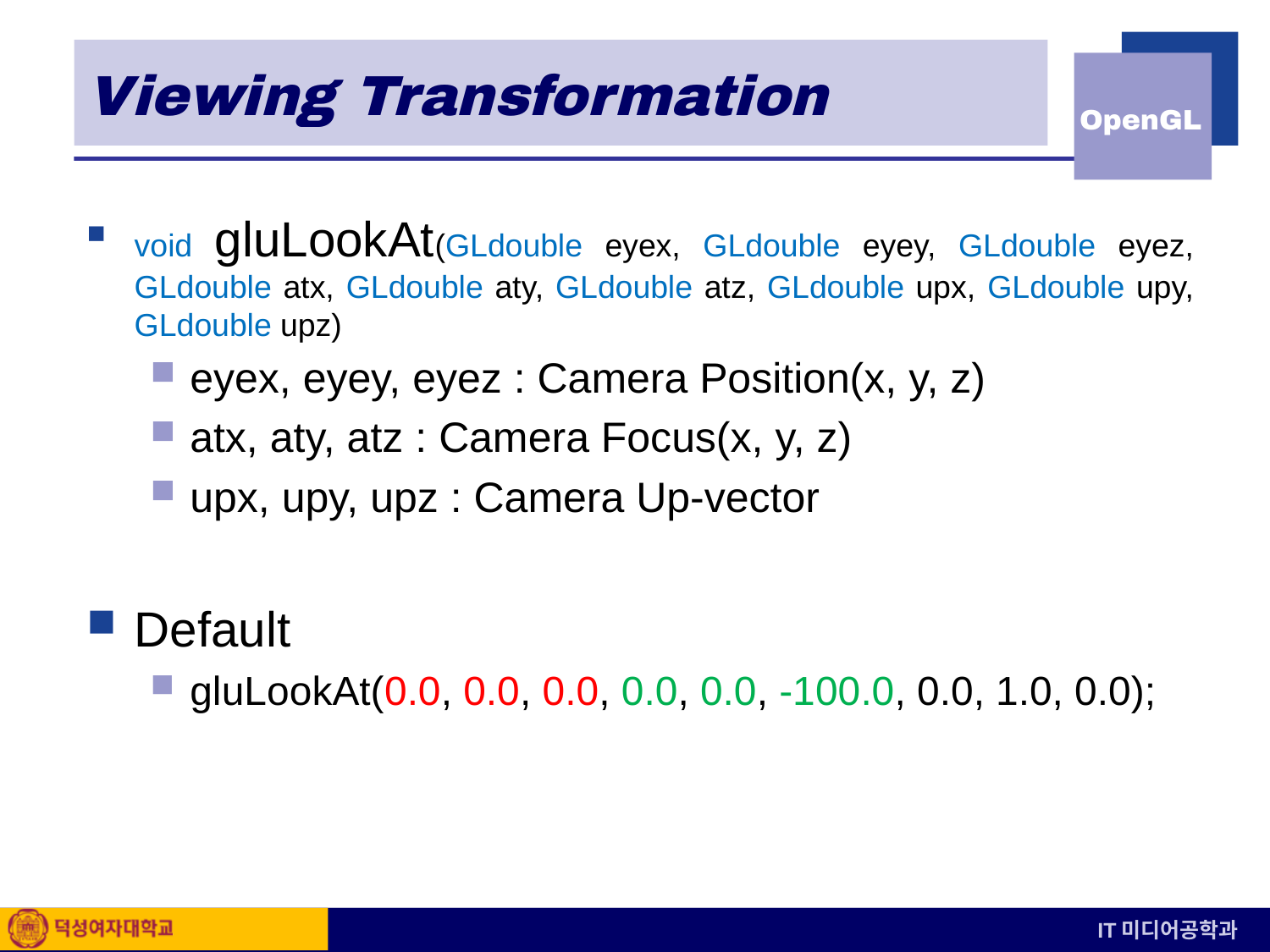

# Viewing Transformation
void gluLookAt(GLdouble eyex, GLdouble eyey, GLdouble eyez, GLdouble atx, GLdouble aty, GLdouble atz, GLdouble upx, GLdouble upy, GLdouble upz)
eyex, eyey, eyez : Camera Position(x, y, z)
atx, aty, atz : Camera Focus(x, y, z)
upx, upy, upz : Camera Up-vector

Default
gluLookAt(0.0, 0.0, 0.0, 0.0, 0.0, -100.0, 0.0, 1.0, 0.0);